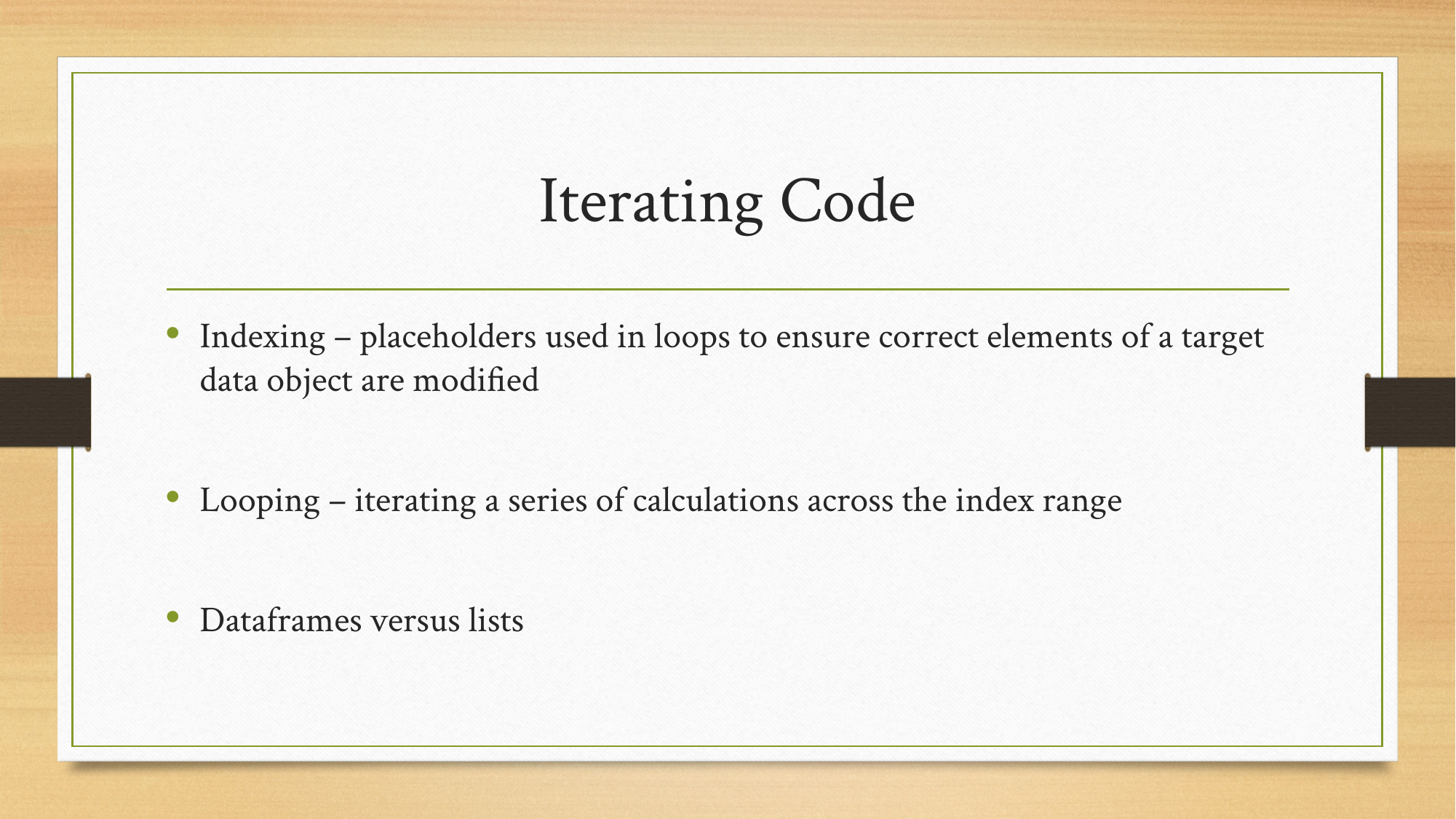

# Iterating Code
Indexing – placeholders used in loops to ensure correct elements of a target data object are modified

Looping – iterating a series of calculations across the index range

Dataframes versus lists